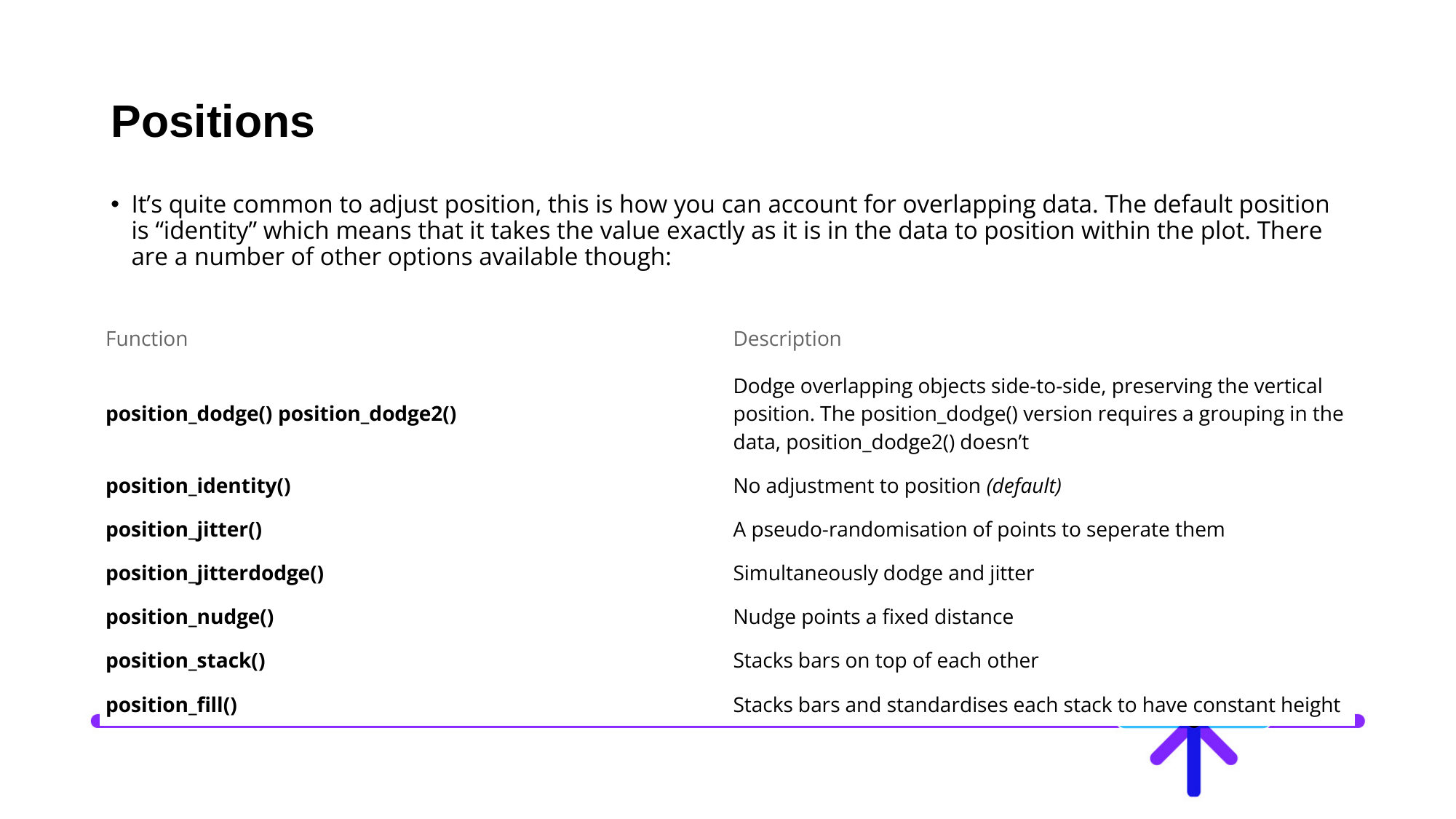

# Positions
It’s quite common to adjust position, this is how you can account for overlapping data. The default position is “identity” which means that it takes the value exactly as it is in the data to position within the plot. There are a number of other options available though:
| Function | Description |
| --- | --- |
| position\_dodge() position\_dodge2() | Dodge overlapping objects side-to-side, preserving the vertical position. The position\_dodge() version requires a grouping in the data, position\_dodge2() doesn’t |
| position\_identity() | No adjustment to position (default) |
| position\_jitter() | A pseudo-randomisation of points to seperate them |
| position\_jitterdodge() | Simultaneously dodge and jitter |
| position\_nudge() | Nudge points a fixed distance |
| position\_stack() | Stacks bars on top of each other |
| position\_fill() | Stacks bars and standardises each stack to have constant height |